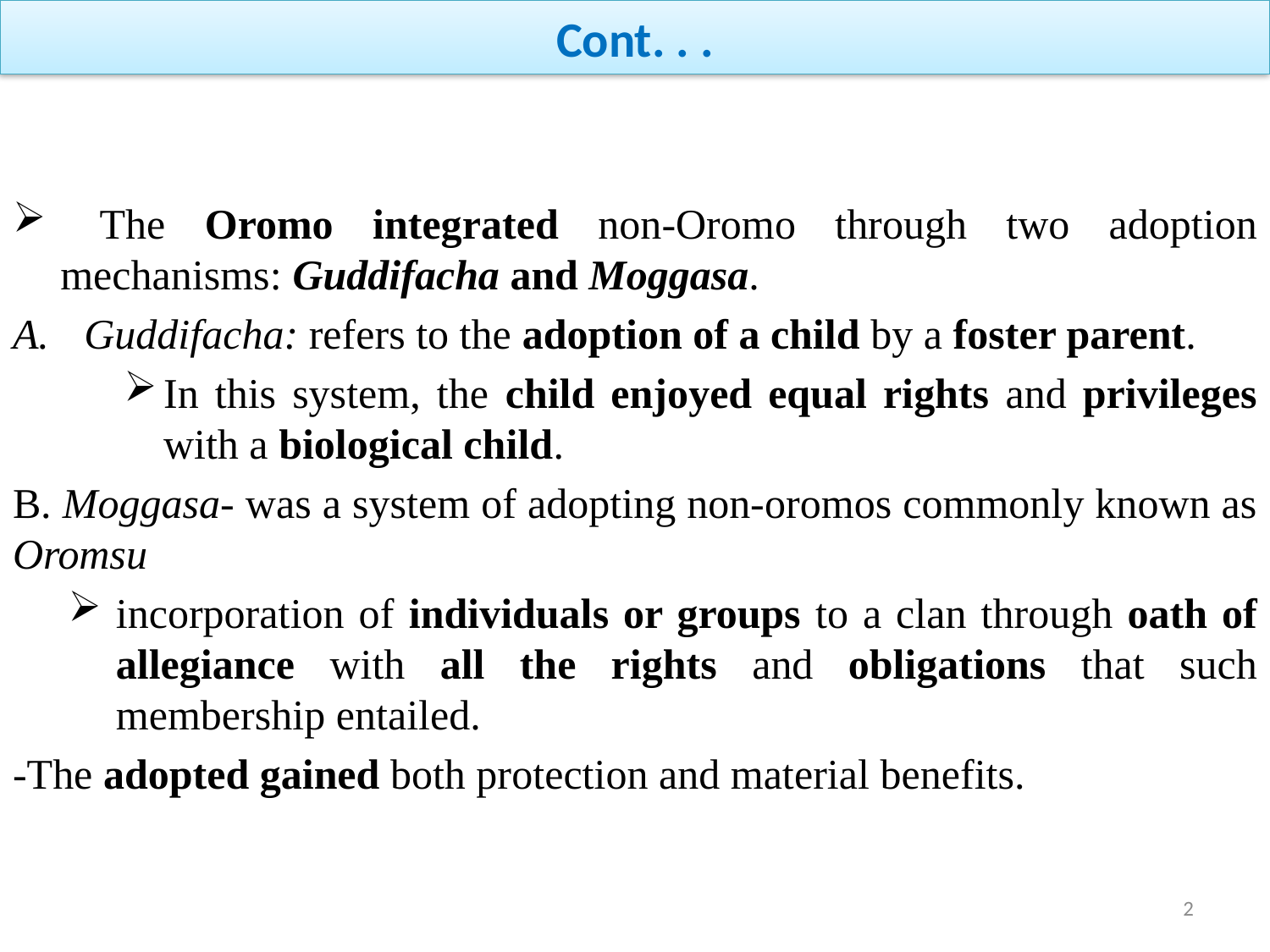

# Cont. . .
 The Oromo integrated non-Oromo through two adoption mechanisms: Guddifacha and Moggasa.
Guddifacha: refers to the adoption of a child by a foster parent.
In this system, the child enjoyed equal rights and privileges with a biological child.
B. Moggasa- was a system of adopting non-oromos commonly known as Oromsu
incorporation of individuals or groups to a clan through oath of allegiance with all the rights and obligations that such membership entailed.
-The adopted gained both protection and material benefits.

2